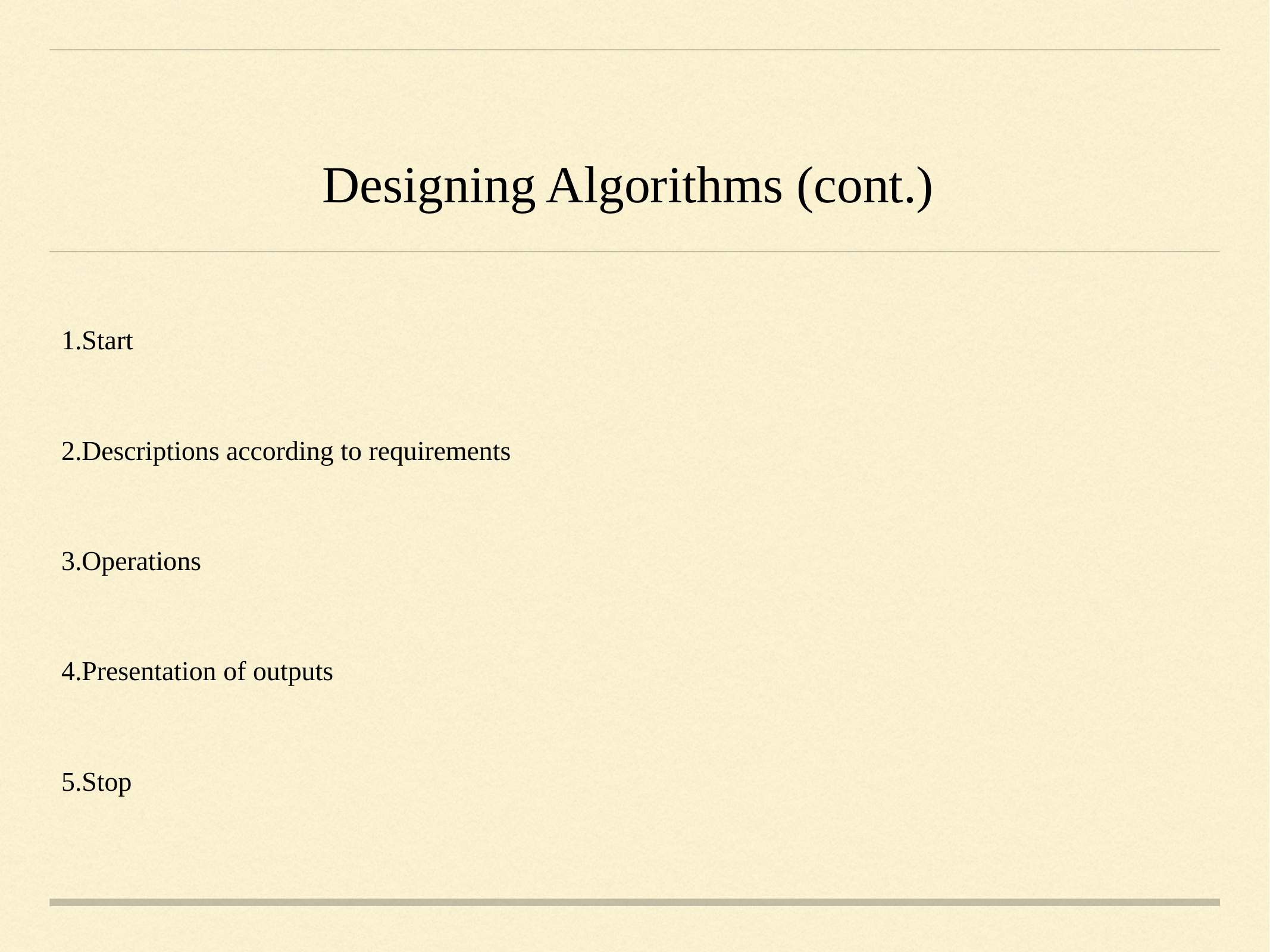

# Designing Algorithms (cont.)
Start
Descriptions according to requirements
Operations
Presentation of outputs
Stop